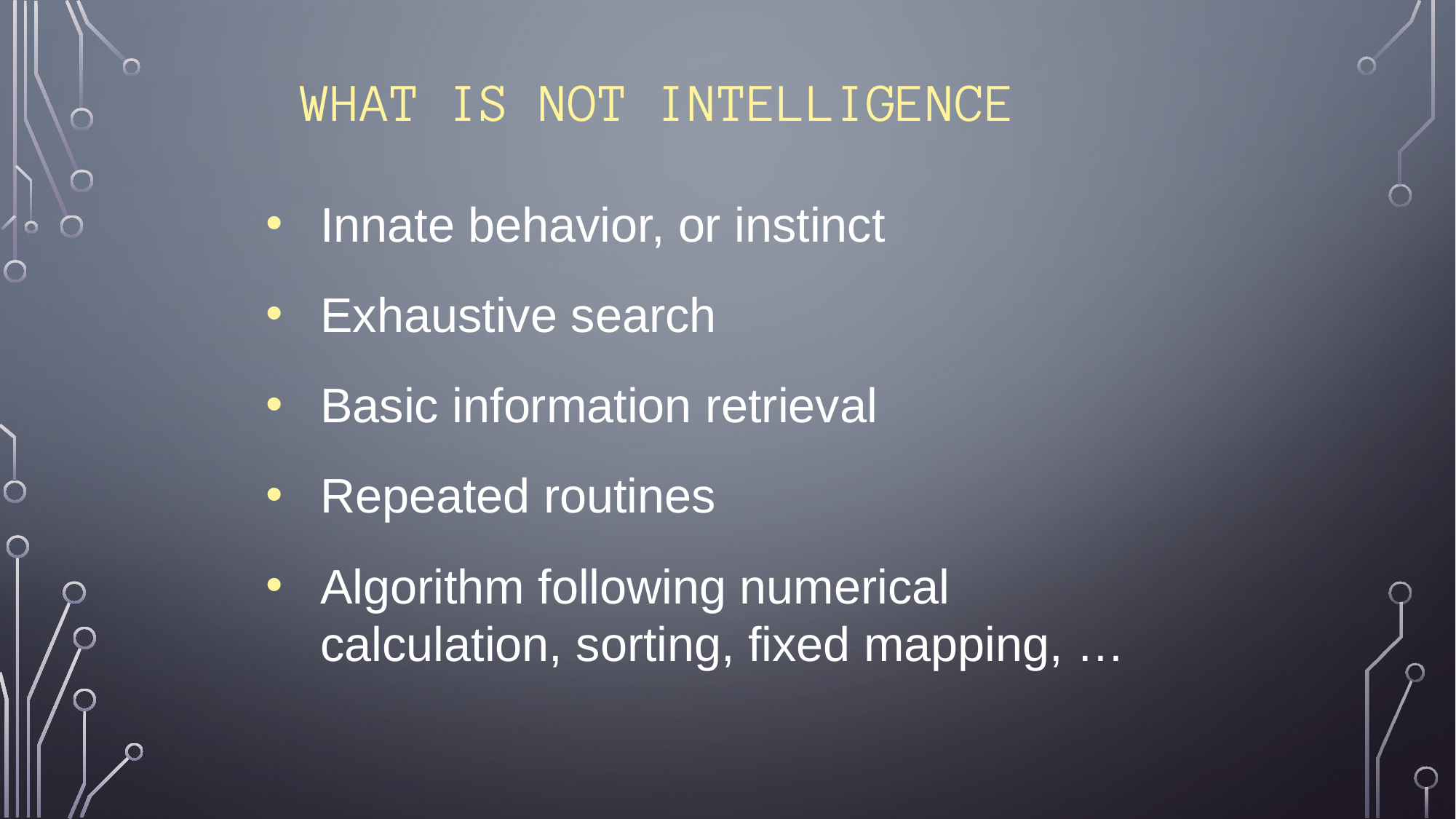

WHAT IS NOT INTELLIGENCE
Innate behavior, or instinct
Exhaustive search
Basic information retrieval
Repeated routines
Algorithm following numerical calculation, sorting, fixed mapping, …